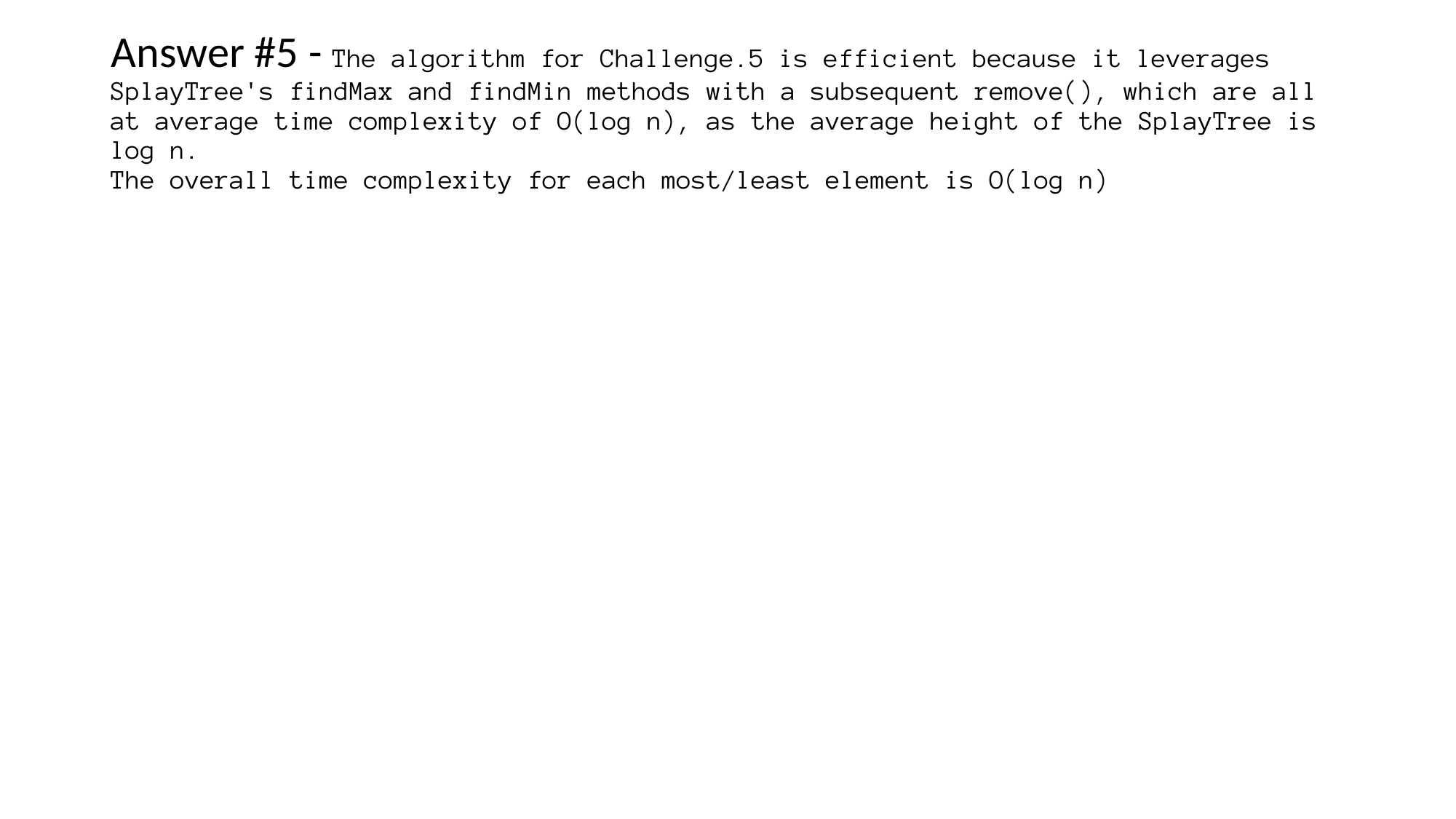

# Answer #5 - The algorithm for Challenge.5 is efficient because it leverages SplayTree's findMax and findMin methods with a subsequent remove(), which are all at average time complexity of O(log n), as the average height of the SplayTree is log n. The overall time complexity for each most/least element is O(log n)